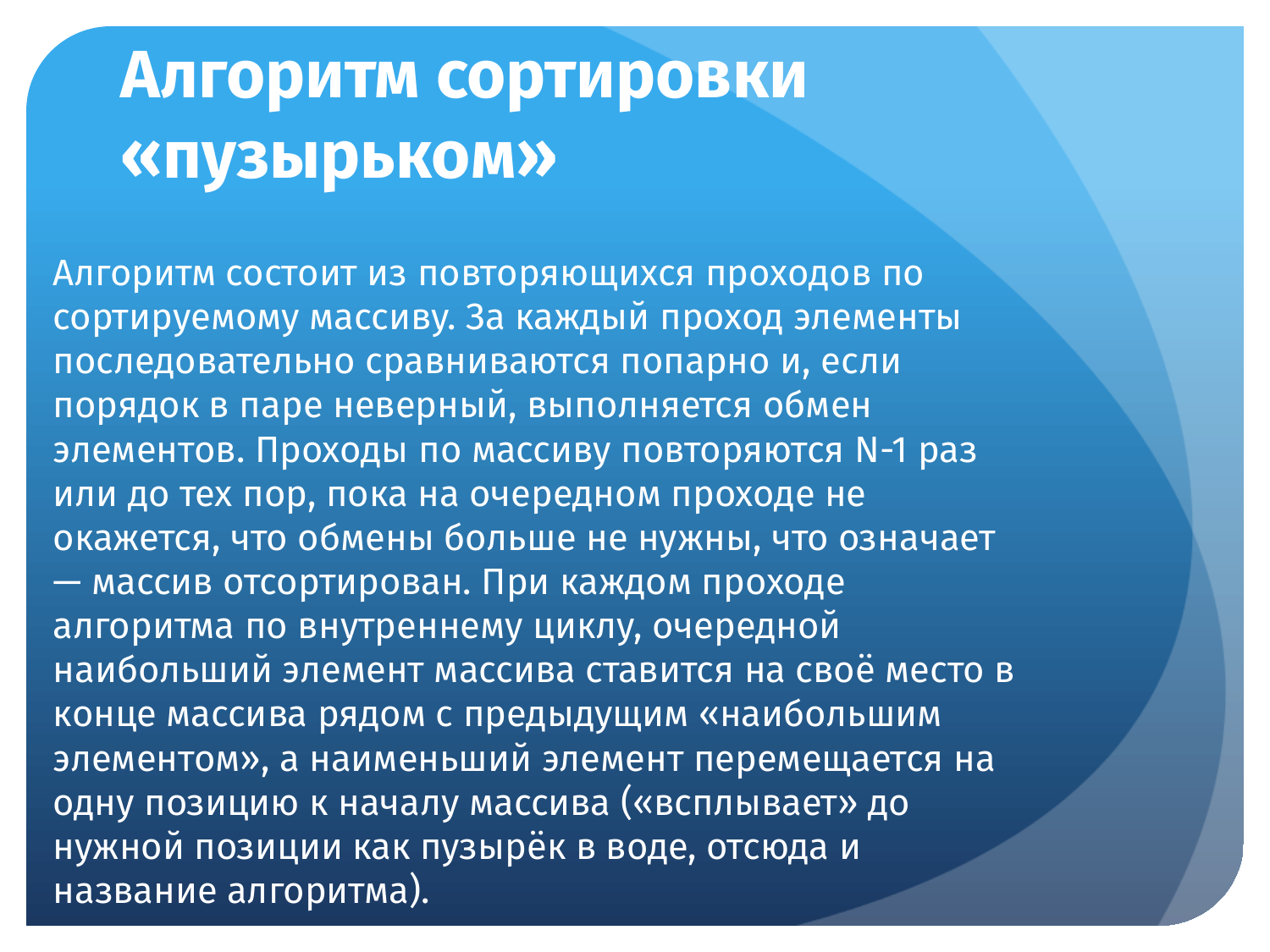

# Алгоритм сортировки «пузырьком»
Алгоритм состоит из повторяющихся проходов по сортируемому массиву. За каждый проход элементы последовательно сравниваются попарно и, если порядок в паре неверный, выполняется обмен элементов. Проходы по массиву повторяются N-1 раз или до тех пор, пока на очередном проходе не окажется, что обмены больше не нужны, что означает — массив отсортирован. При каждом проходе алгоритма по внутреннему циклу, очередной наибольший элемент массива ставится на своё место в конце массива рядом с предыдущим «наибольшим элементом», а наименьший элемент перемещается на одну позицию к началу массива («всплывает» до нужной позиции как пузырёк в воде, отсюда и название алгоритма).